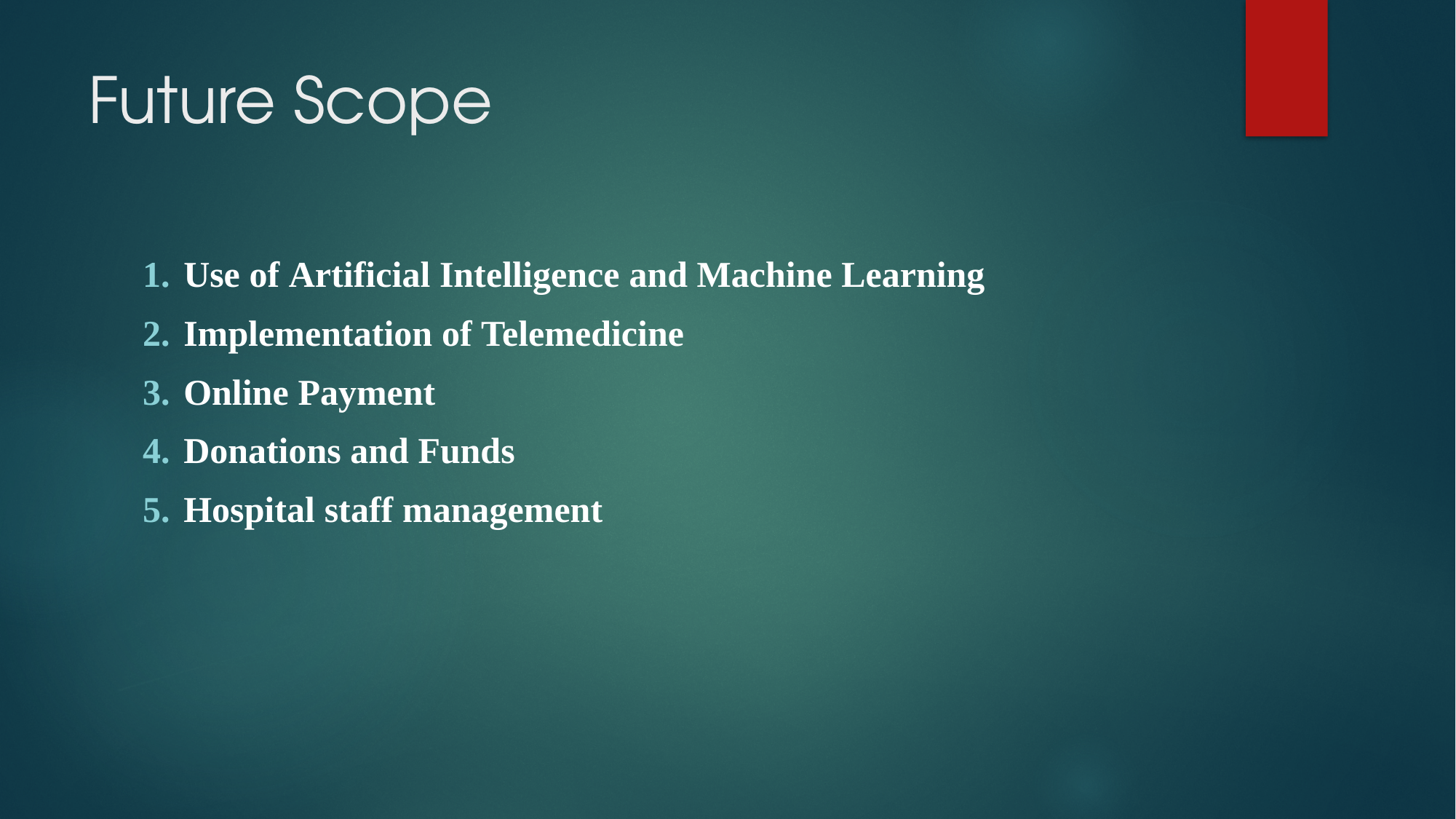

# Future Scope
Use of Artificial Intelligence and Machine Learning
Implementation of Telemedicine
Online Payment
Donations and Funds
Hospital staff management